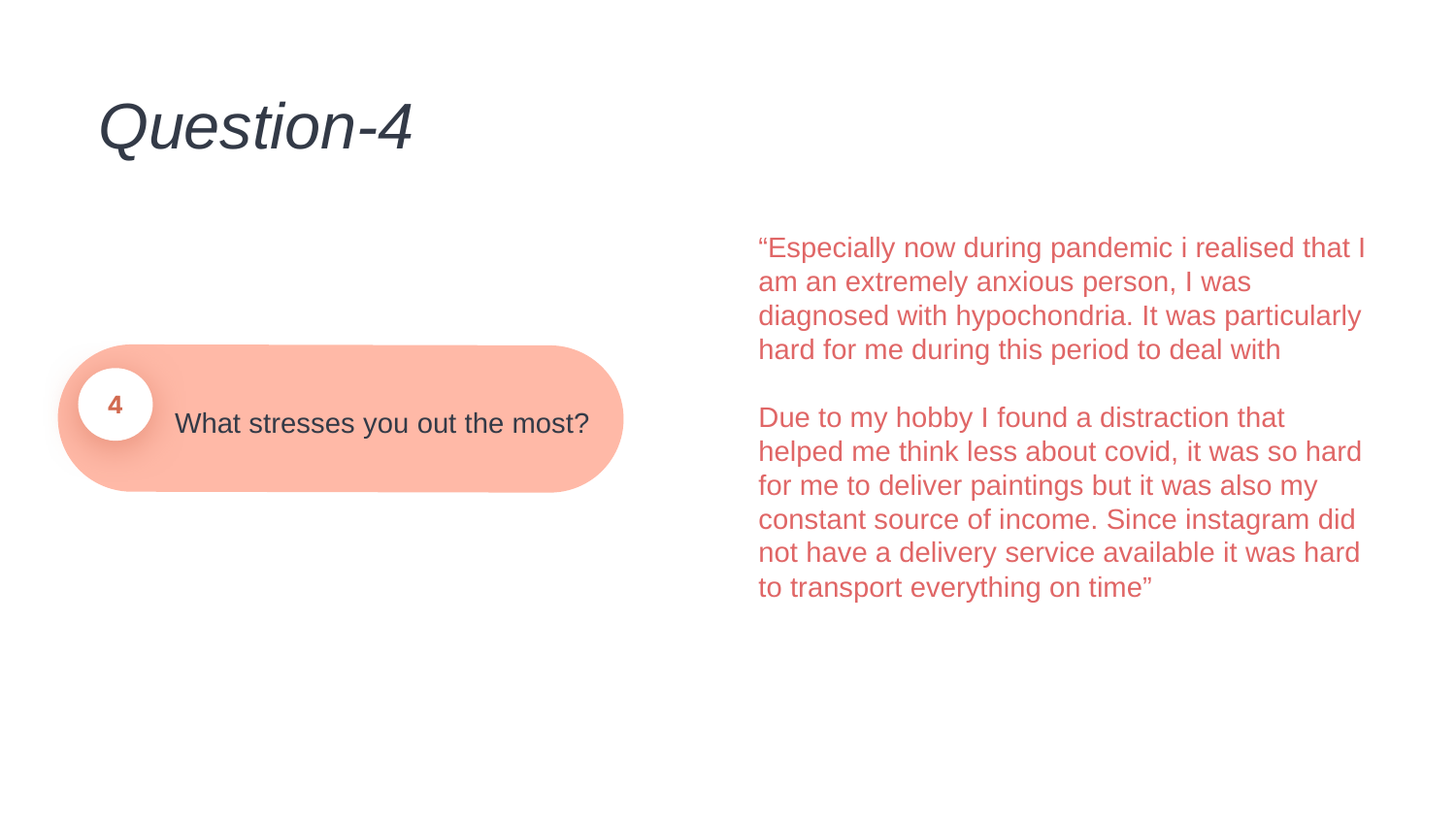

Question-4

What stresses you out the most?
4

“Especially now during pandemic i realised that I am an extremely anxious person, I was diagnosed with hypochondria. It was particularly hard for me during this period to deal with

Due to my hobby I found a distraction that helped me think less about covid, it was so hard for me to deliver paintings but it was also my constant source of income. Since instagram did not have a delivery service available it was hard to transport everything on time”